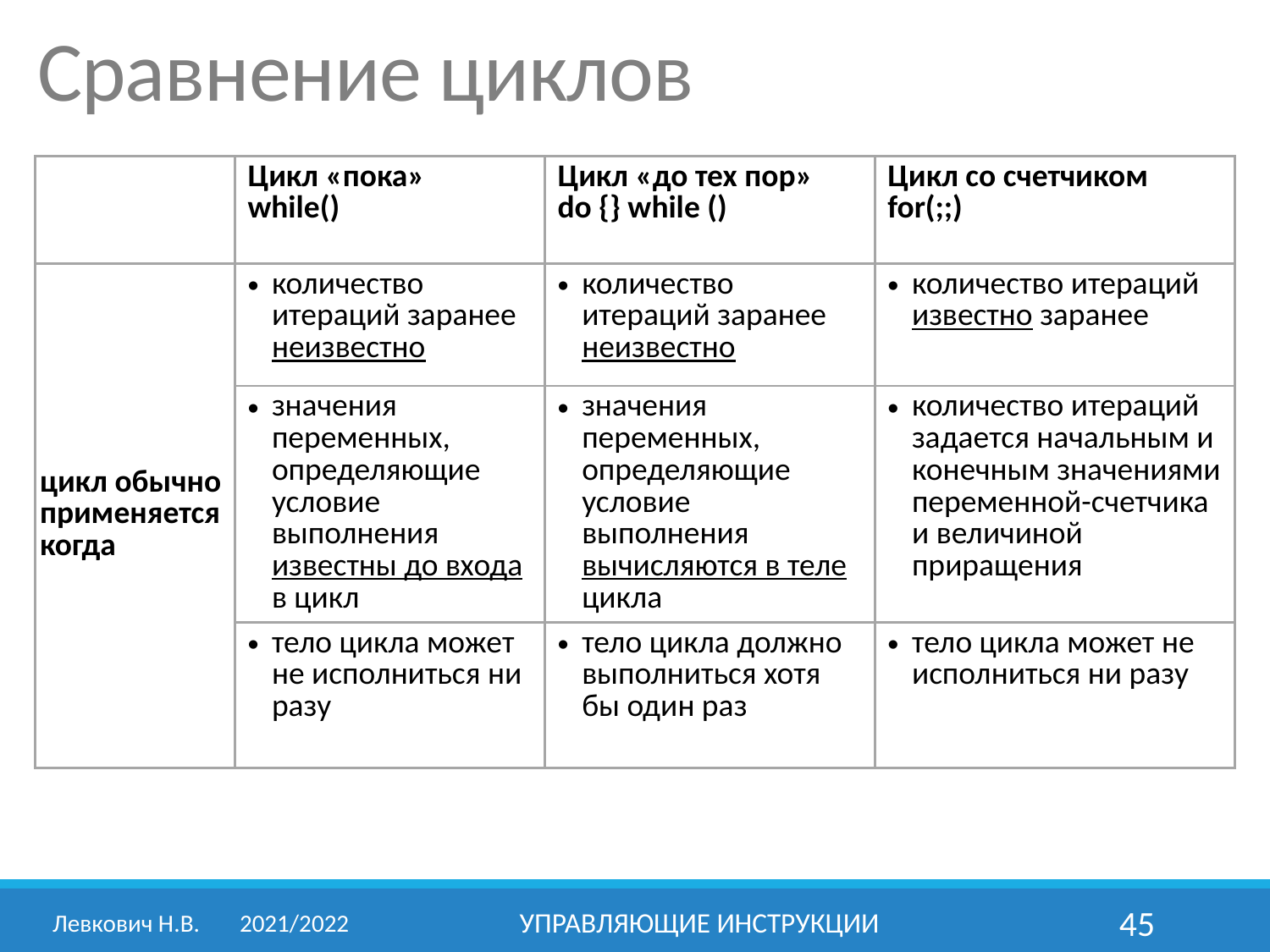

Сравнение циклов
|  | Цикл «пока» while() | Цикл «до тех пор» do {} while () | Цикл со счетчиком for(;;) |
| --- | --- | --- | --- |
| цикл обычно применяется когда | количество итераций заранее неизвестно | количество итераций заранее неизвестно | количество итераций известно заранее |
|  | значения переменных, определяющие условие выполнения известны до входа в цикл | значения переменных, определяющие условие выполнения вычисляются в теле цикла | количество итераций задается начальным и конечным значениями переменной-счетчика и величиной приращения |
|  | тело цикла может не исполниться ни разу | тело цикла должно выполниться хотя бы один раз | тело цикла может не исполниться ни разу |
Левкович Н.В.	2021/2022
Управляющие инструкции
45